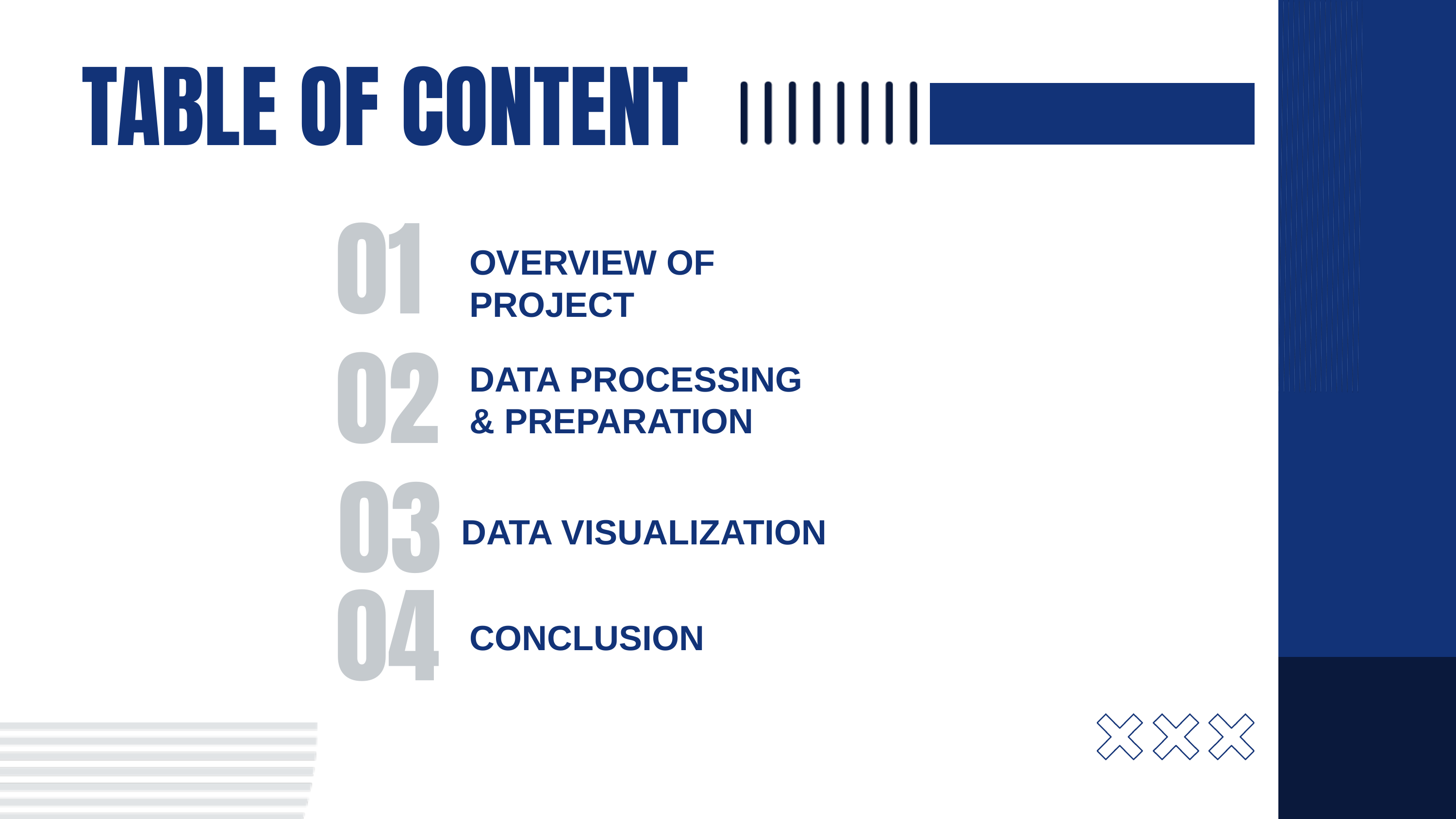

TABLE OF CONTENT

01
OVERVIEW OF PROJECT
DATA PROCESSING
& PREPARATION
02
03
DATA VISUALIZATION

04
CONCLUSION